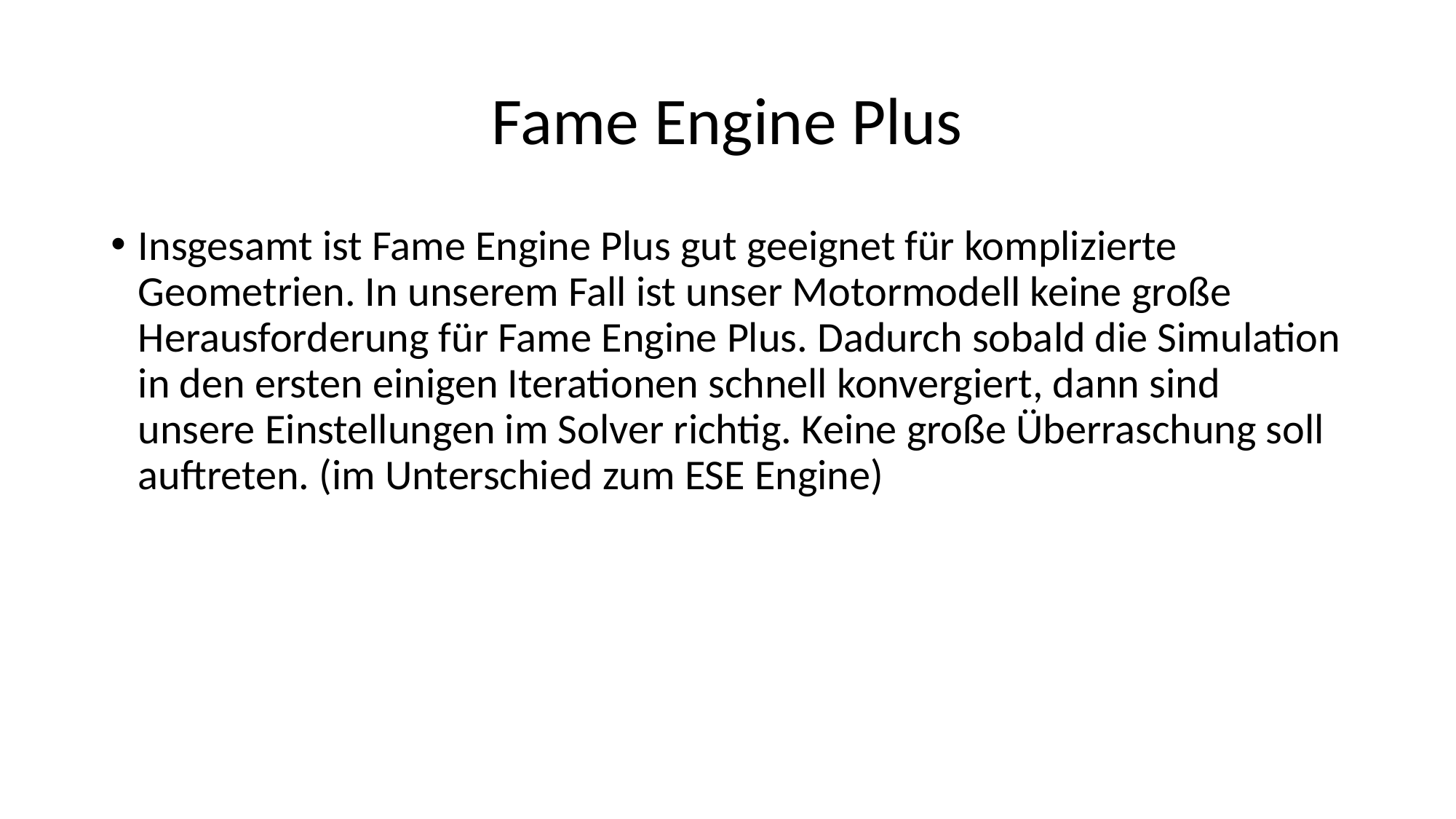

# Fame Engine Plus
Insgesamt ist Fame Engine Plus gut geeignet für komplizierte Geometrien. In unserem Fall ist unser Motormodell keine große Herausforderung für Fame Engine Plus. Dadurch sobald die Simulation in den ersten einigen Iterationen schnell konvergiert, dann sind unsere Einstellungen im Solver richtig. Keine große Überraschung soll auftreten. (im Unterschied zum ESE Engine)